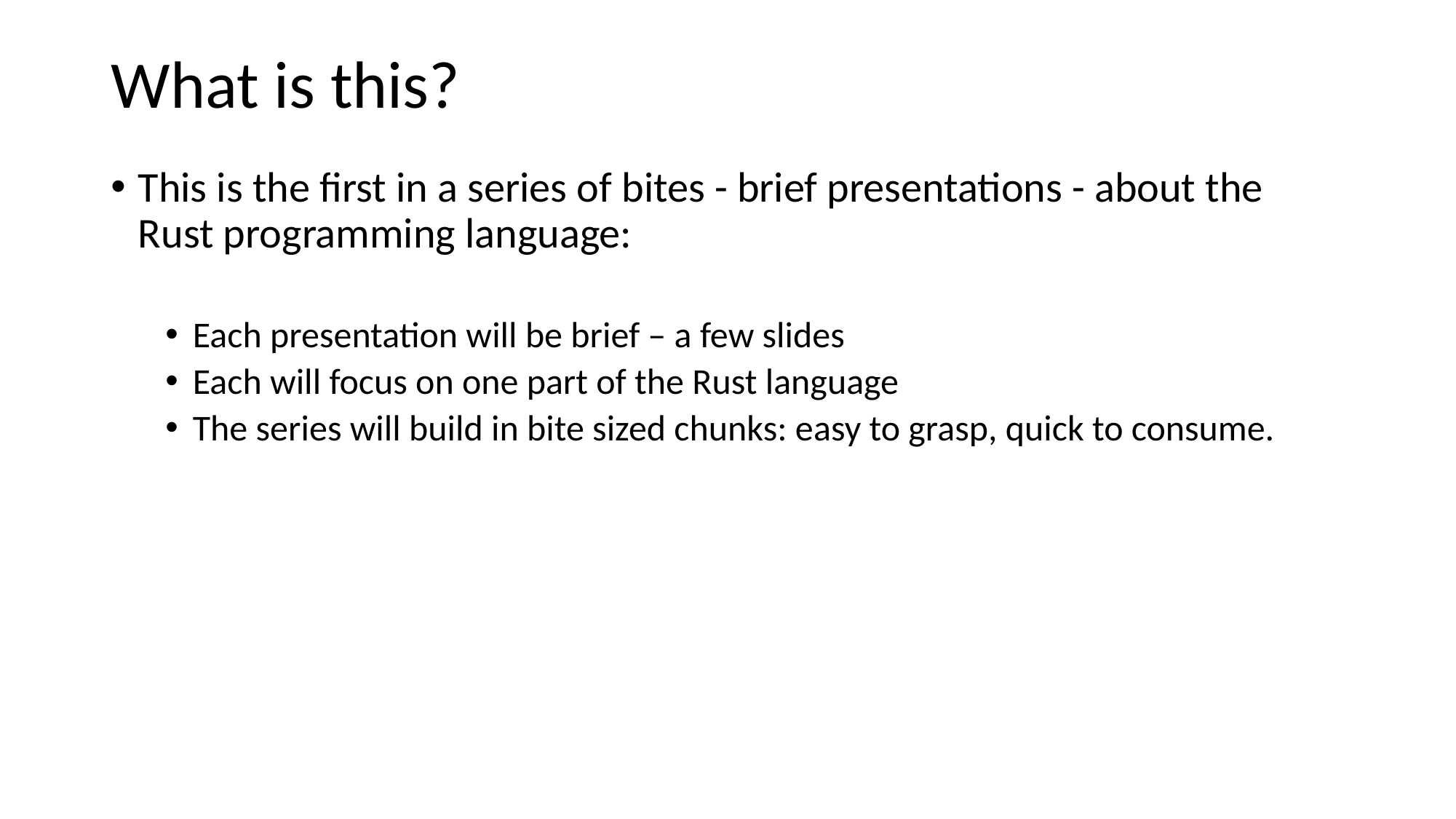

# What is this?
This is the first in a series of bites - brief presentations - about the Rust programming language:
Each presentation will be brief – a few slides
Each will focus on one part of the Rust language
The series will build in bite sized chunks: easy to grasp, quick to consume.